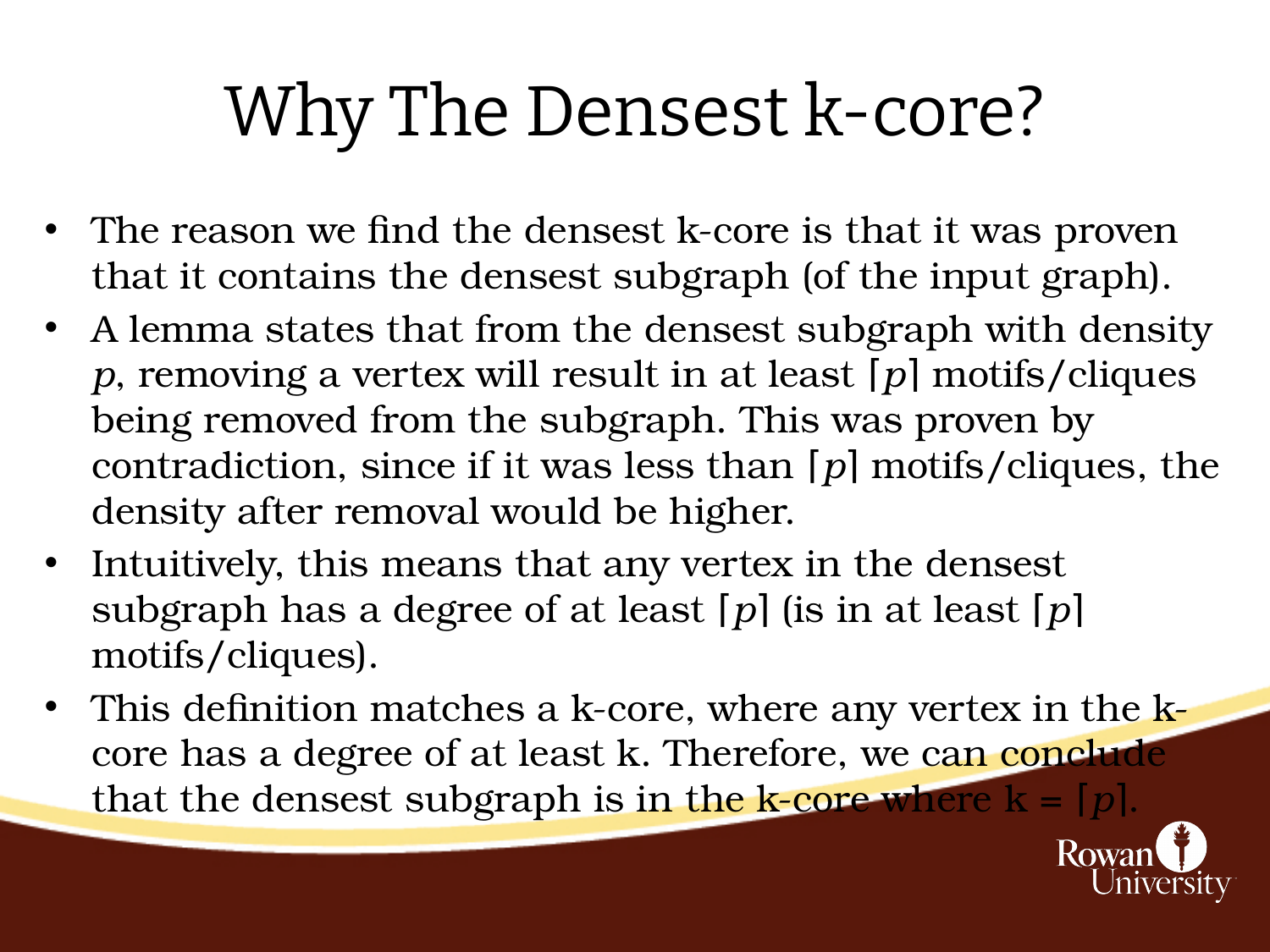

Why The Densest k-core?
The reason we find the densest k-core is that it was proven that it contains the densest subgraph (of the input graph).
A lemma states that from the densest subgraph with density p, removing a vertex will result in at least ⌈p⌉ motifs/cliques being removed from the subgraph. This was proven by contradiction, since if it was less than ⌈p⌉ motifs/cliques, the density after removal would be higher.
Intuitively, this means that any vertex in the densest subgraph has a degree of at least ⌈p⌉ (is in at least ⌈p⌉ motifs/cliques).
This definition matches a k-core, where any vertex in the k-core has a degree of at least k. Therefore, we can conclude that the densest subgraph is in the k-core where k = ⌈p⌉.